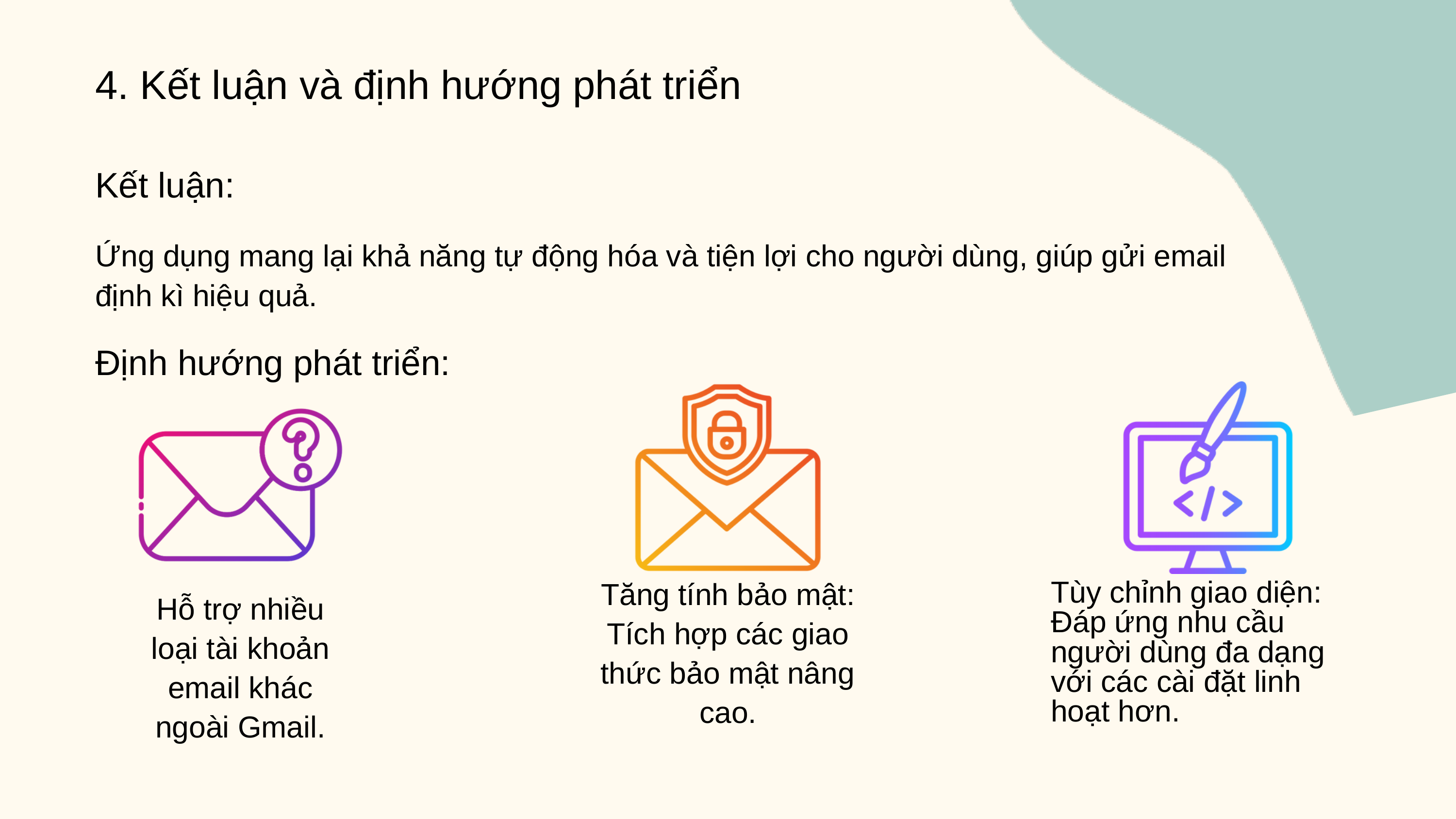

4. Kết luận và định hướng phát triển
Kết luận:
Ứng dụng mang lại khả năng tự động hóa và tiện lợi cho người dùng, giúp gửi email định kì hiệu quả.
Định hướng phát triển:

Tăng tính bảo mật: Tích hợp các giao thức bảo mật nâng cao.
Tùy chỉnh giao diện: Đáp ứng nhu cầu người dùng đa dạng với các cài đặt linh hoạt hơn.
Hỗ trợ nhiều loại tài khoản email khác ngoài Gmail.